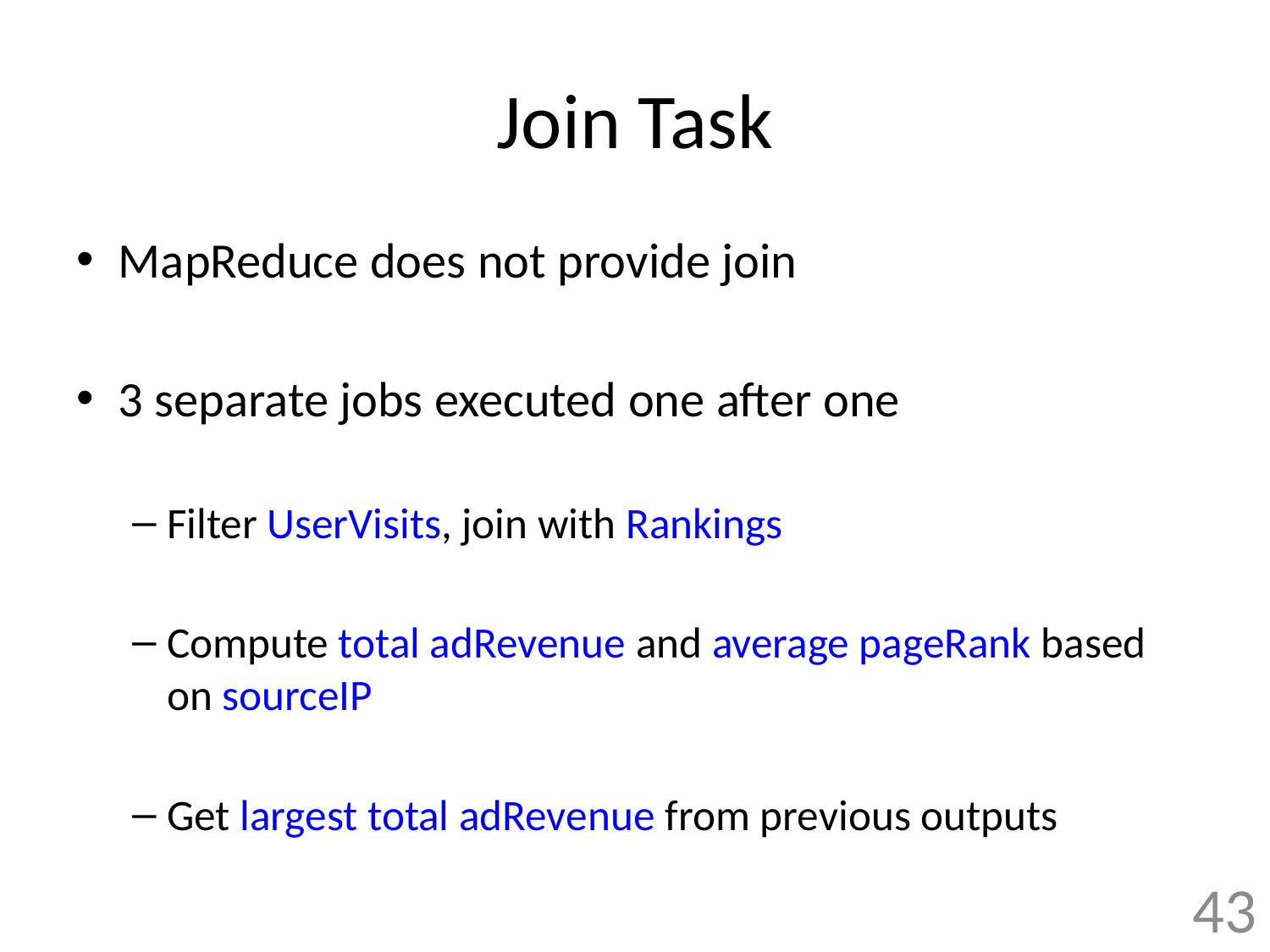

# Join Task
MapReduce does not provide join

3 separate jobs executed one after one

Filter UserVisits, join with Rankings

Compute total adRevenue and average pageRank based on sourceIP

Get largest total adRevenue from previous outputs

43